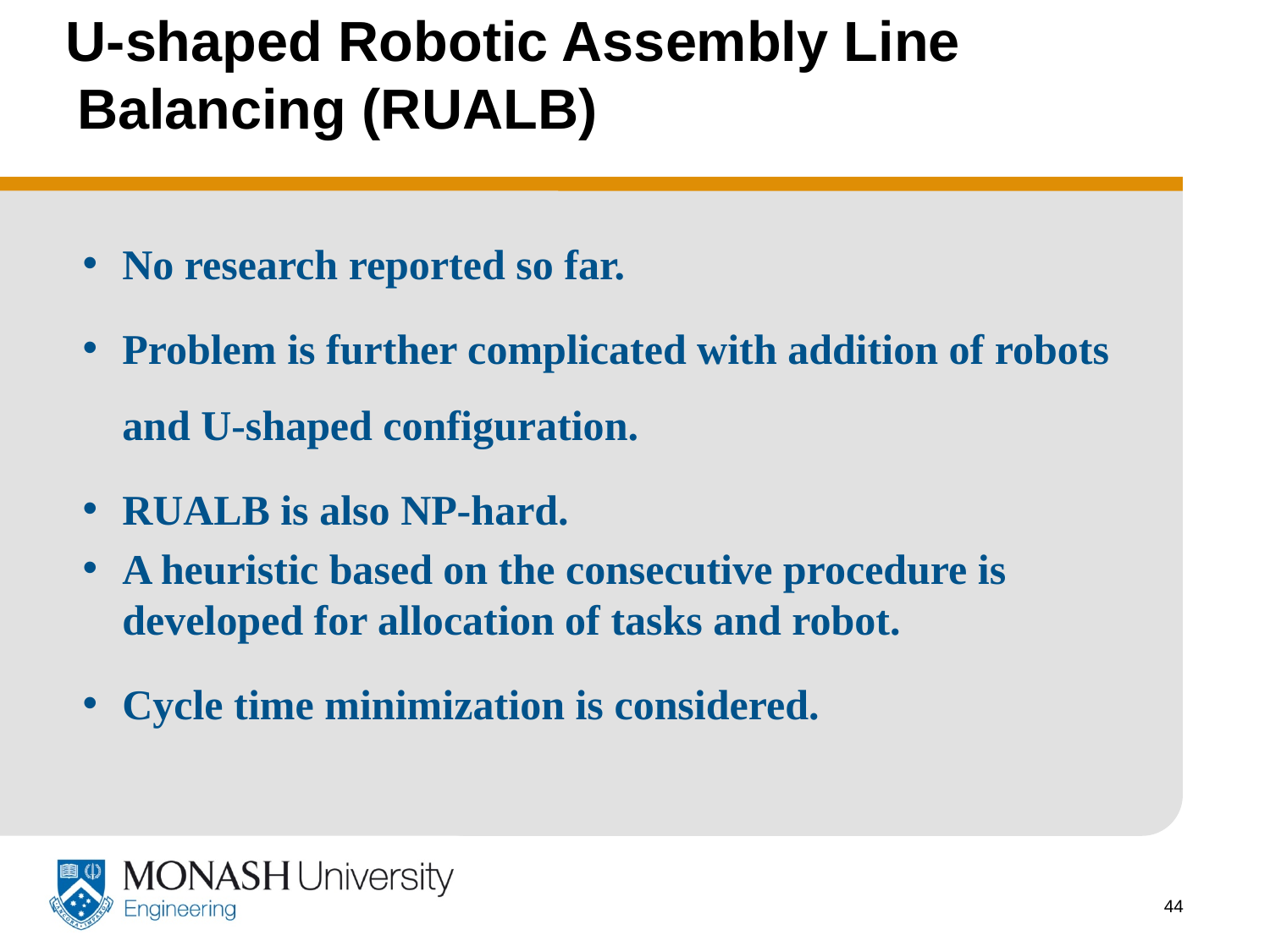

# U-shaped Robotic Assembly Line Balancing (RUALB)
No research reported so far.
Problem is further complicated with addition of robots and U-shaped configuration.
RUALB is also NP-hard.
A heuristic based on the consecutive procedure is developed for allocation of tasks and robot.
Cycle time minimization is considered.